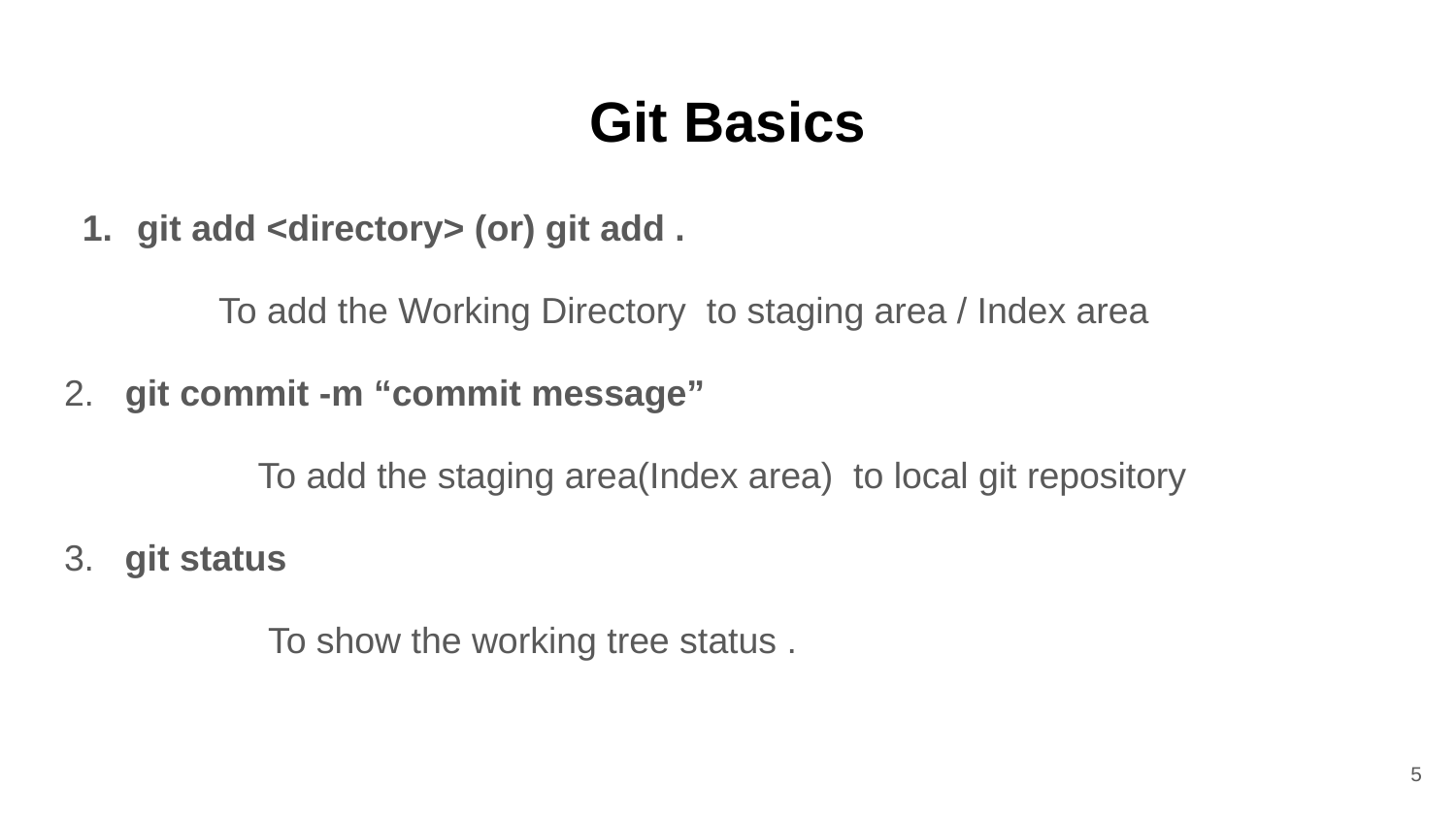

# Git Basics
git add <directory> (or) git add .
        To add the Working Directory  to staging area / Index area
2.   git commit -m “commit message”
                   To add the staging area(Index area)  to local git repository
3.   git status
                    To show the working tree status .

5